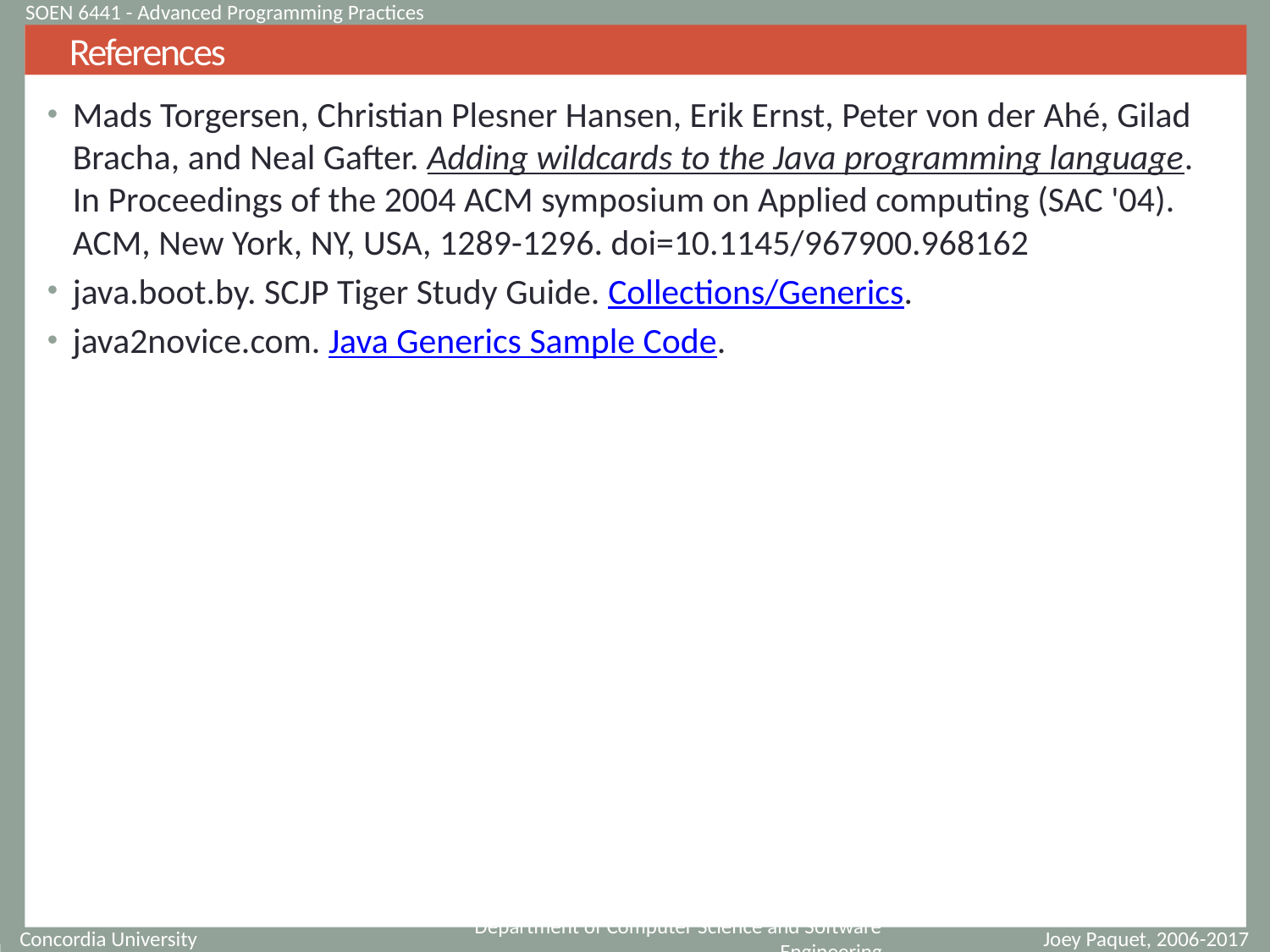

SOEN 6441 - Advanced Programming Practices
21
# References
Mads Torgersen, Christian Plesner Hansen, Erik Ernst, Peter von der Ahé, Gilad Bracha, and Neal Gafter. Adding wildcards to the Java programming language. In Proceedings of the 2004 ACM symposium on Applied computing (SAC '04). ACM, New York, NY, USA, 1289-1296. doi=10.1145/967900.968162
java.boot.by. SCJP Tiger Study Guide. Collections/Generics.
java2novice.com. Java Generics Sample Code.
Joey Paquet, 2006-2017